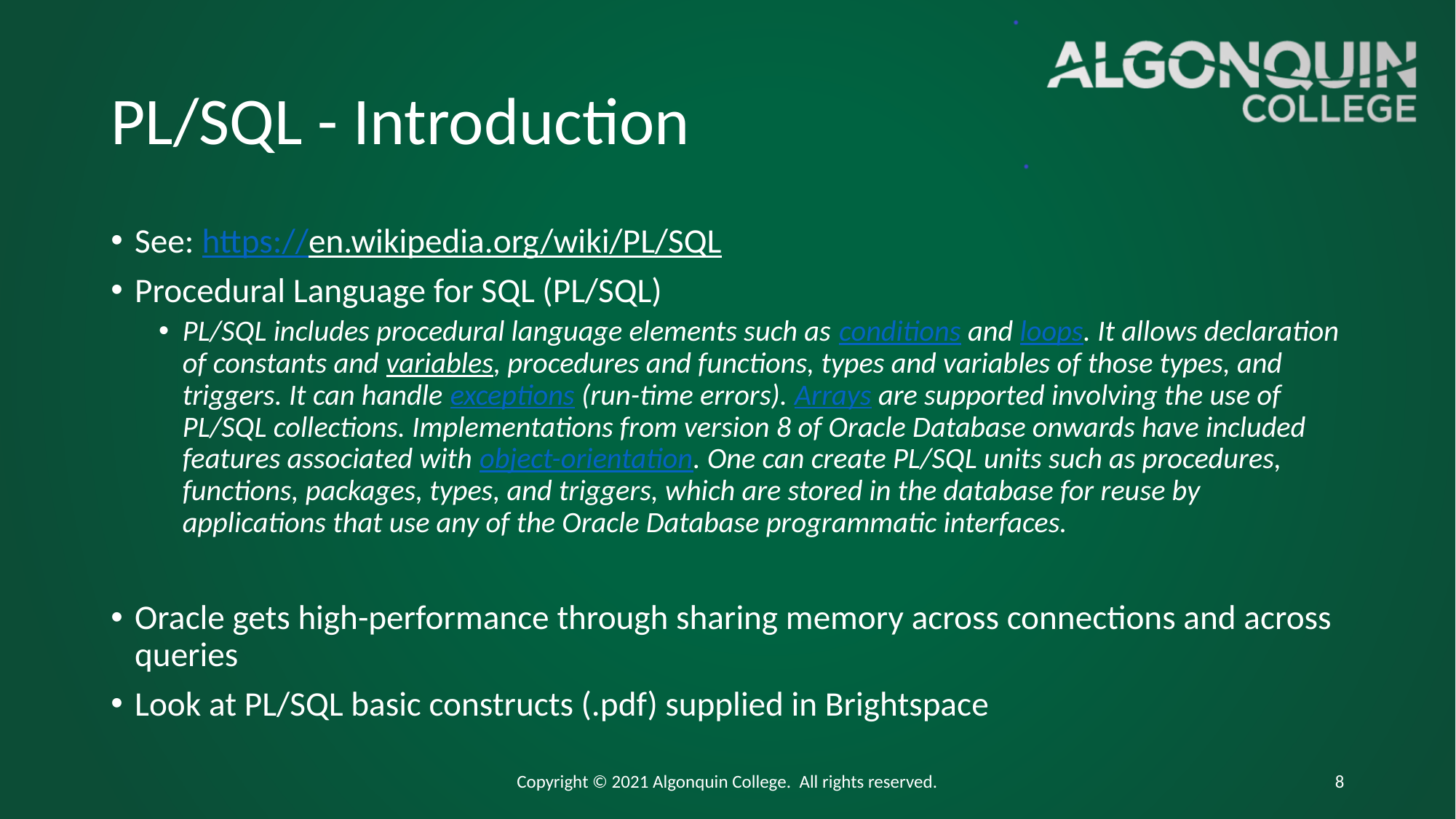

# PL/SQL - Introduction
See: https://en.wikipedia.org/wiki/PL/SQL
Procedural Language for SQL (PL/SQL)
PL/SQL includes procedural language elements such as conditions and loops. It allows declaration of constants and variables, procedures and functions, types and variables of those types, and triggers. It can handle exceptions (run-time errors). Arrays are supported involving the use of PL/SQL collections. Implementations from version 8 of Oracle Database onwards have included features associated with object-orientation. One can create PL/SQL units such as procedures, functions, packages, types, and triggers, which are stored in the database for reuse by applications that use any of the Oracle Database programmatic interfaces.

Oracle gets high-performance through sharing memory across connections and across queries
Look at PL/SQL basic constructs (.pdf) supplied in Brightspace
Copyright © 2021 Algonquin College.  All rights reserved.
8